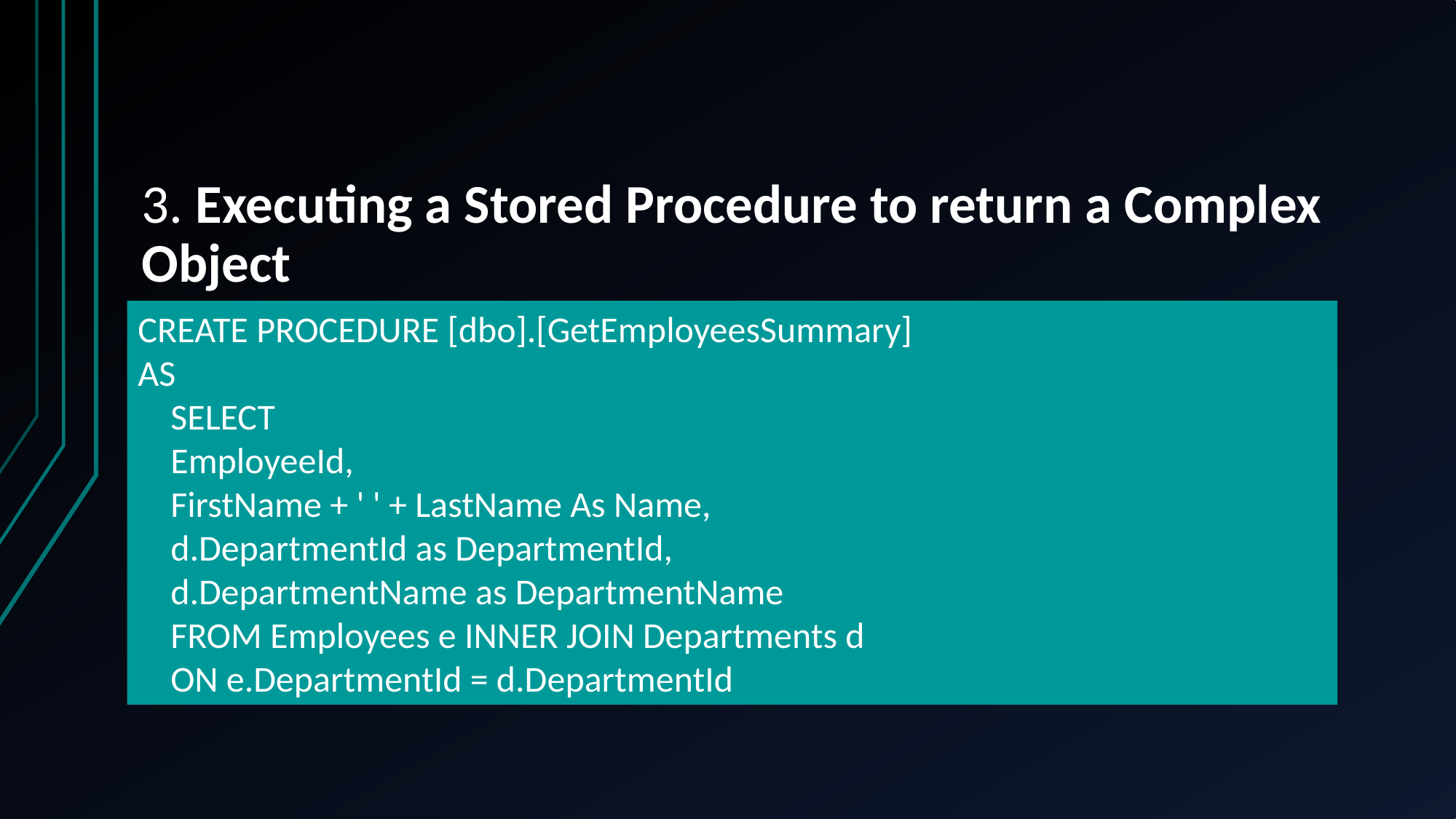

# 3. Executing a Stored Procedure to return a Complex Object
CREATE PROCEDURE [dbo].[GetEmployeesSummary]
AS
    SELECT
    EmployeeId,
    FirstName + ' ' + LastName As Name,
    d.DepartmentId as DepartmentId,
    d.DepartmentName as DepartmentName
    FROM Employees e INNER JOIN Departments d
    ON e.DepartmentId = d.DepartmentId